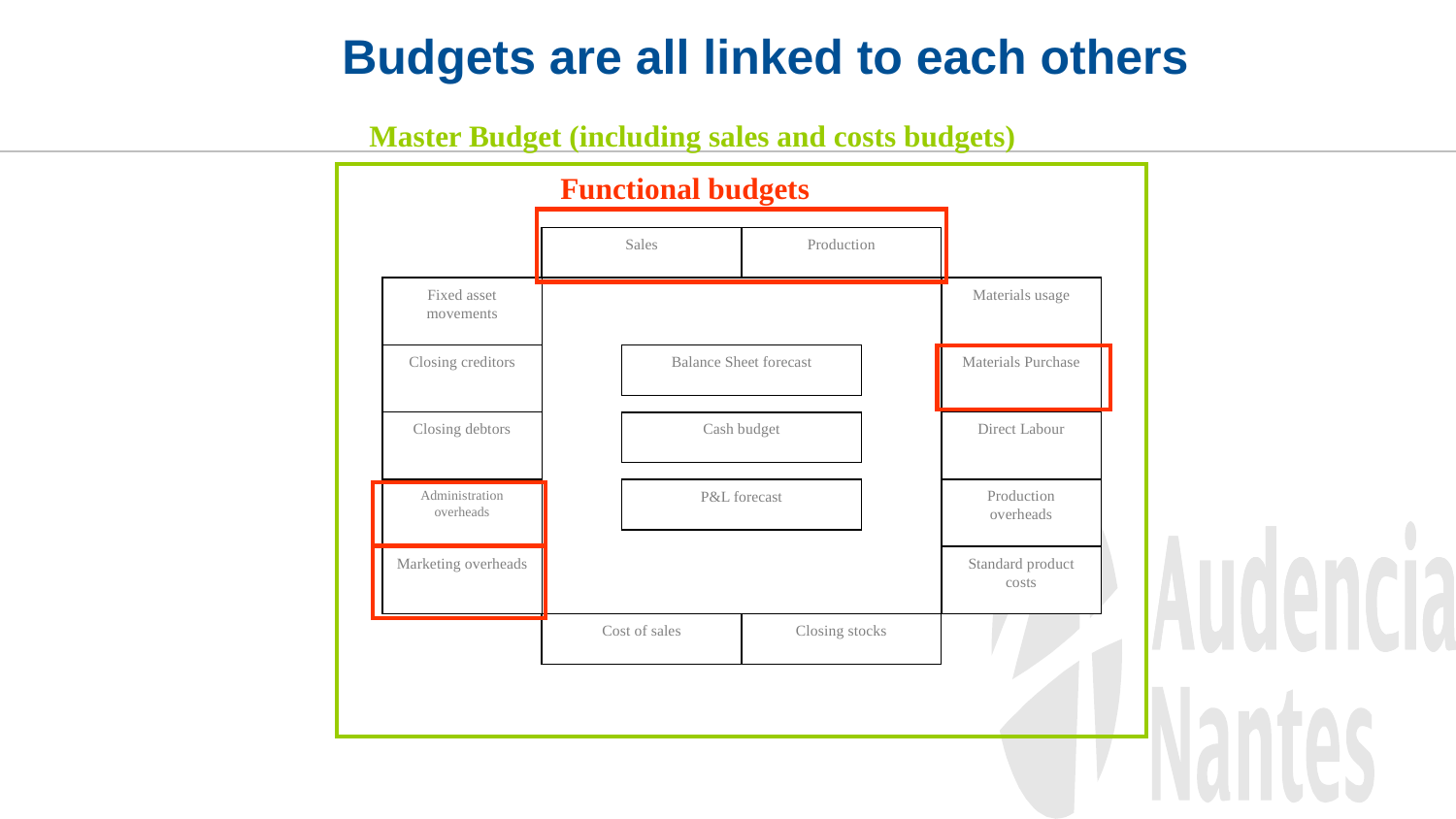

Budgets are all linked to each others
Master Budget (including sales and costs budgets)
Functional budgets

Sales
Production
Fixed asset movements

Materials usage
Closing creditors
Balance Sheet forecast
Materials Purchase
Closing debtors
Cash budget
Direct Labour
Administration overheads
P&L forecast
Production overheads
Marketing overheads
Standard product costs
Cost of sales
Closing stocks